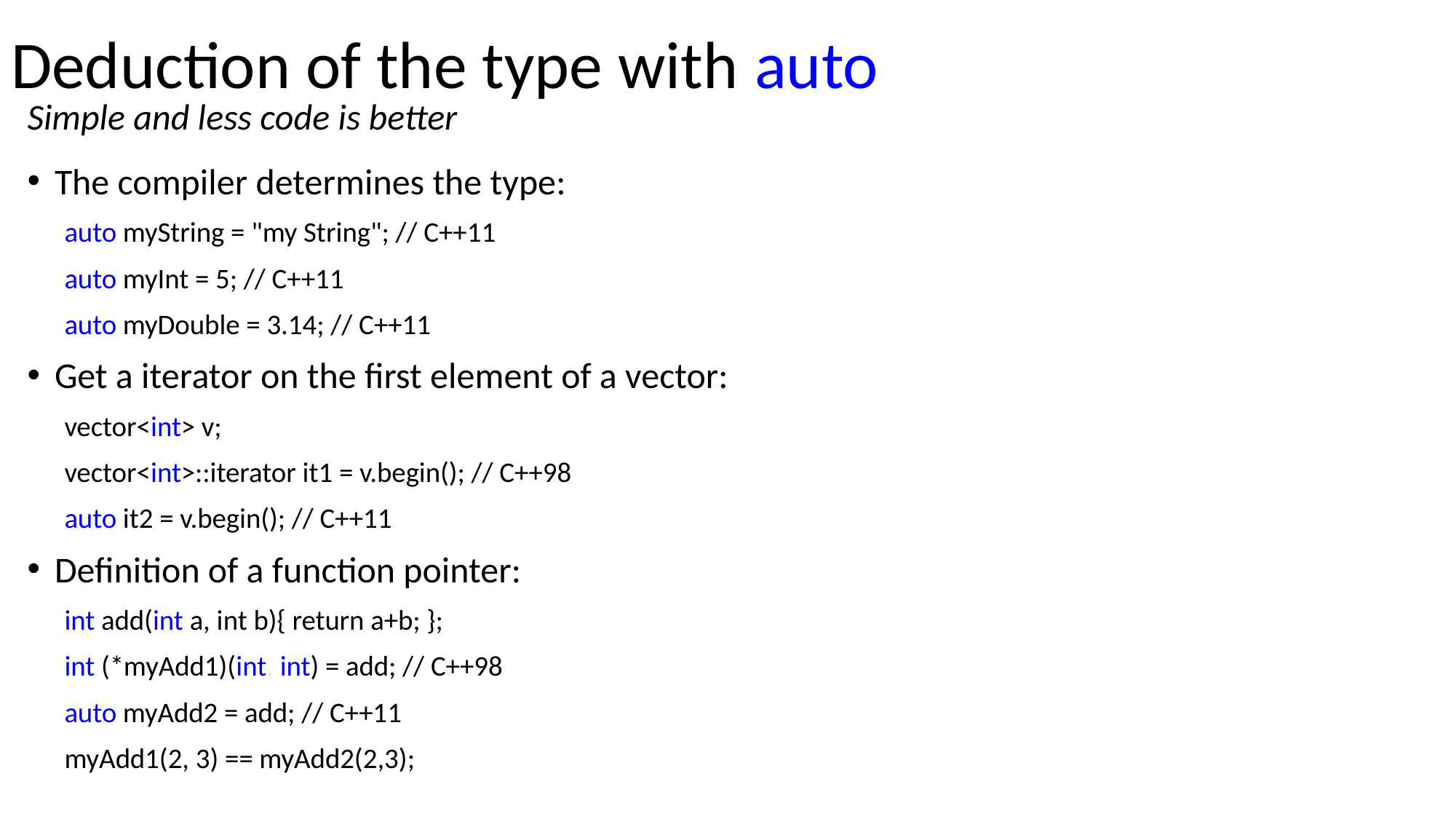

# Deduction of the type with auto
Simple and less code is better
The compiler determines the type:
auto myString = "my String"; // C++11
auto myInt = 5; // C++11
auto myDouble = 3.14; // C++11
Get a iterator on the first element of a vector:
vector<int> v;
vector<int>::iterator it1 = v.begin(); // C++98
auto it2 = v.begin(); // C++11
Definition of a function pointer:
int add(int a, int b){ return a+b; };
int (*myAdd1)(int, int) = add; // C++98
auto myAdd2 = add; // C++11
myAdd1(2, 3) == myAdd2(2,3);